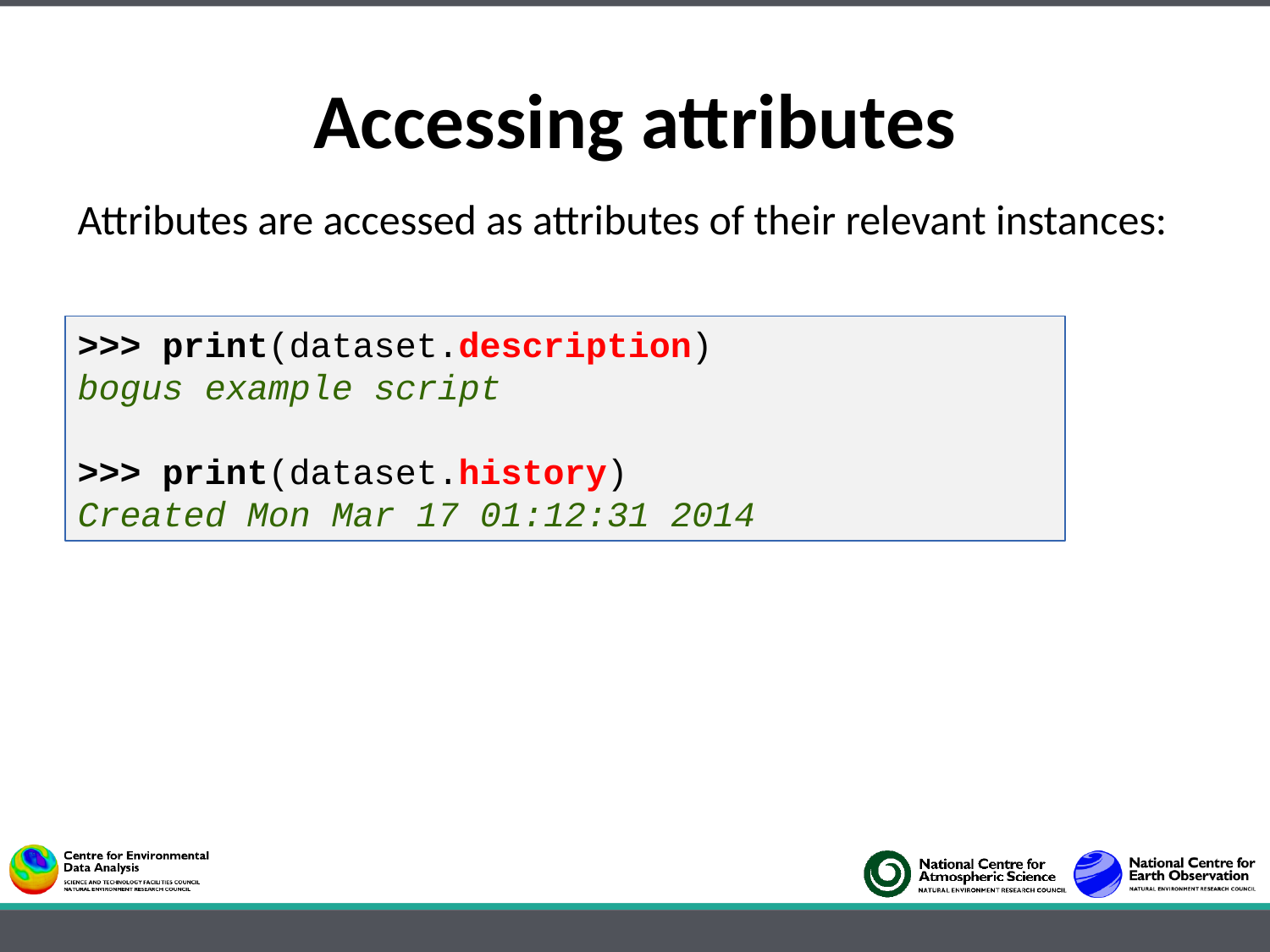

Accessing attributes
Attributes are accessed as attributes of their relevant instances:
>>> print(dataset.description)
bogus example script

>>> print(dataset.history)
Created Mon Mar 17 01:12:31 2014